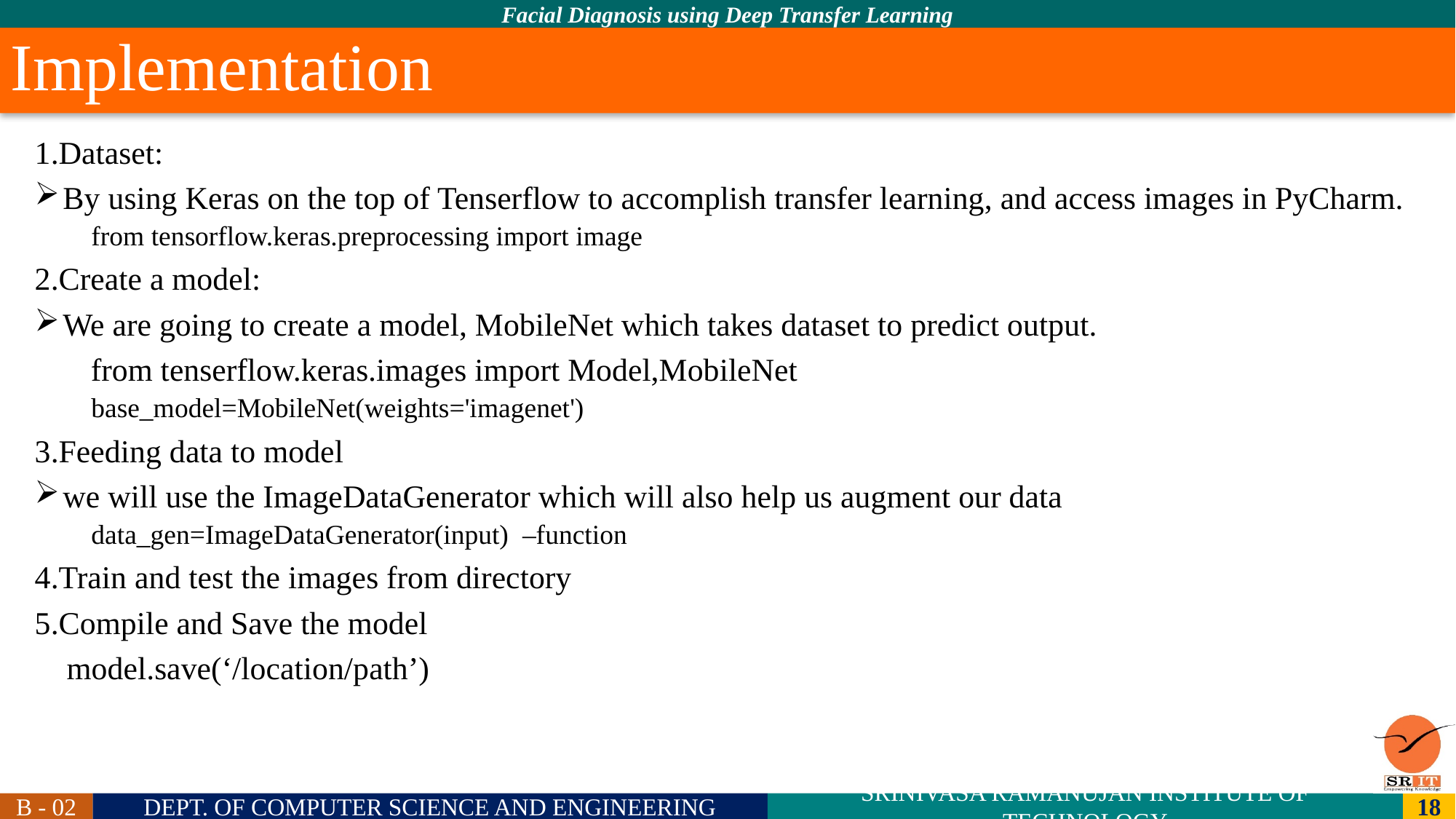

# Implementation
1.Dataset:
By using Keras on the top of Tenserflow to accomplish transfer learning, and access images in PyCharm.
from tensorflow.keras.preprocessing import image
2.Create a model:
We are going to create a model, MobileNet which takes dataset to predict output.
       from tenserflow.keras.images import Model,MobileNet
base_model=MobileNet(weights='imagenet')
3.Feeding data to model
we will use the ImageDataGenerator which will also help us augment our data
data_gen=ImageDataGenerator(input)  –function
4.Train and test the images from directory
5.Compile and Save the model
    model.save(‘/location/path’)